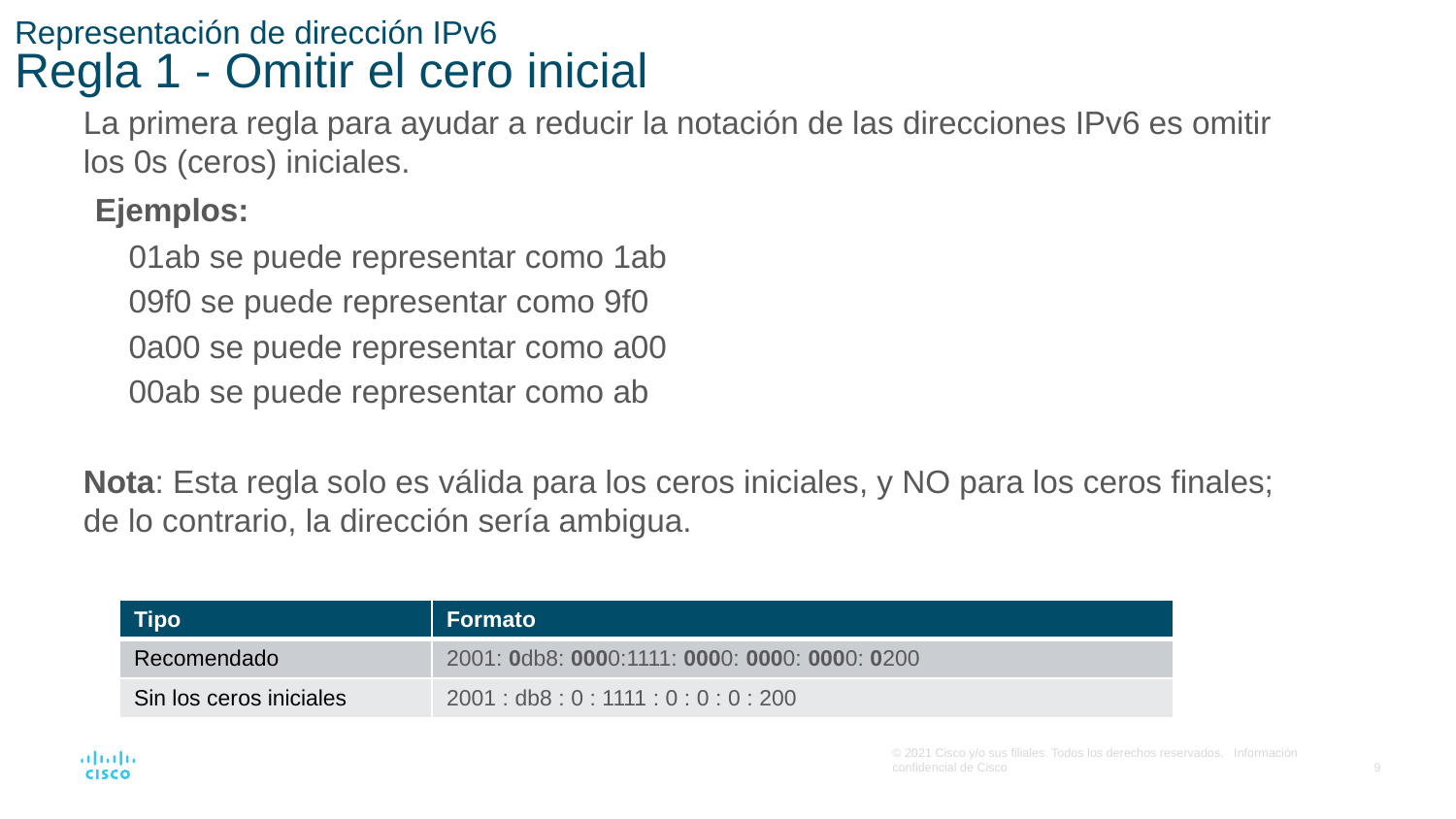

# Representación de dirección IPv6 Regla 1 - Omitir el cero inicial
La primera regla para ayudar a reducir la notación de las direcciones IPv6 es omitir los 0s (ceros) iniciales.
Ejemplos:
01ab se puede representar como 1ab
09f0 se puede representar como 9f0
0a00 se puede representar como a00
00ab se puede representar como ab

Nota: Esta regla solo es válida para los ceros iniciales, y NO para los ceros finales; de lo contrario, la dirección sería ambigua.

| Tipo | Formato |
| --- | --- |
| Recomendado | 2001: 0db8: 0000:1111: 0000: 0000: 0000: 0200 |
| Sin los ceros iniciales | 2001 : db8 : 0 : 1111 : 0 : 0 : 0 : 200 |